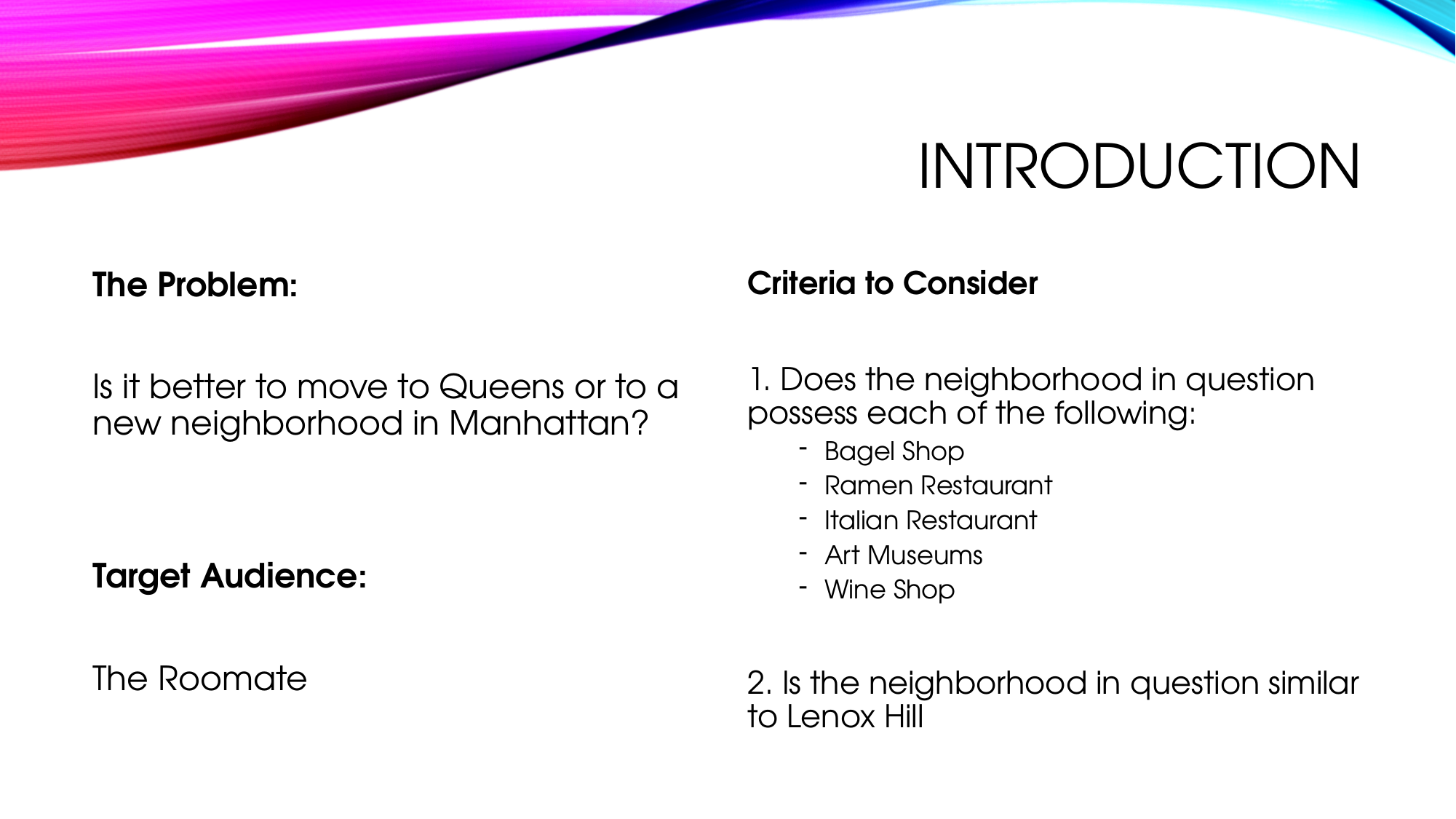

# Introduction
The Problem:

Is it better to move to Queens or to a new neighborhood in Manhattan?

Target Audience:

The Roomate
Criteria to Consider

1. Does the neighborhood in question possess each of the following:
Bagel Shop
Ramen Restaurant
Italian Restaurant
Art Museums
Wine Shop

2. Is the neighborhood in question similar to Lenox Hill